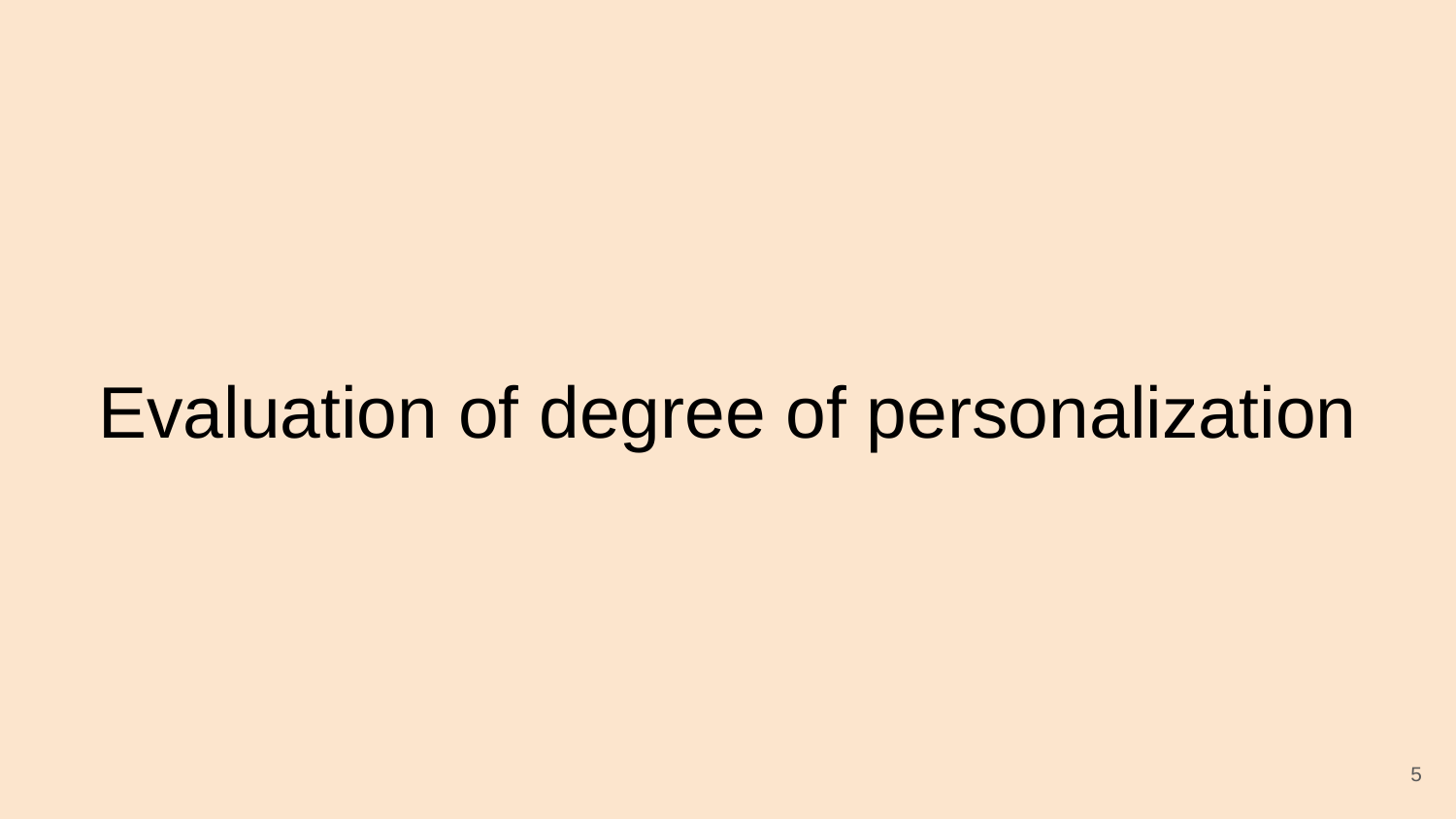

# Evaluation of degree of personalization
5